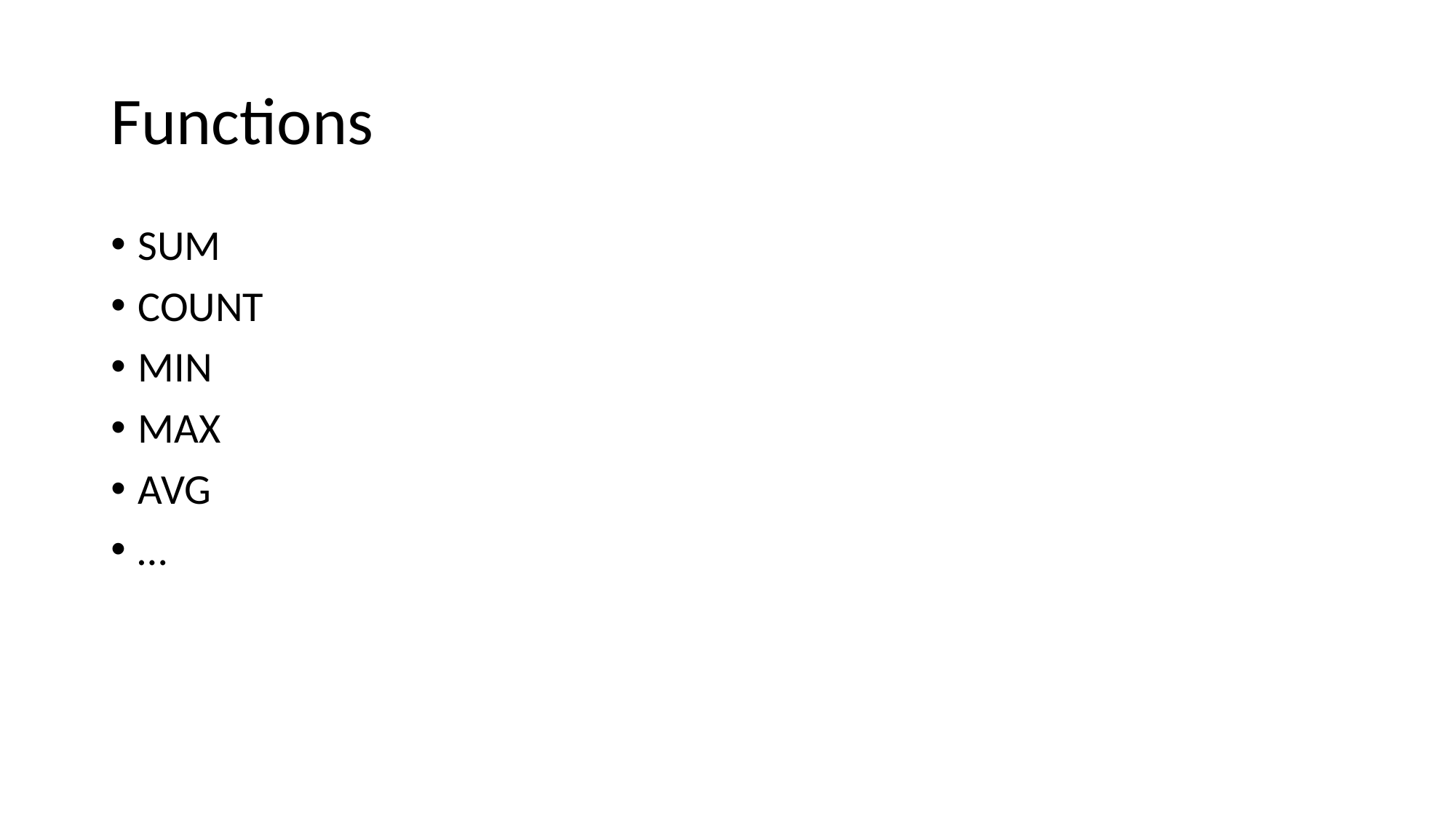

# Functions
SUM
COUNT
MIN
MAX
AVG
…